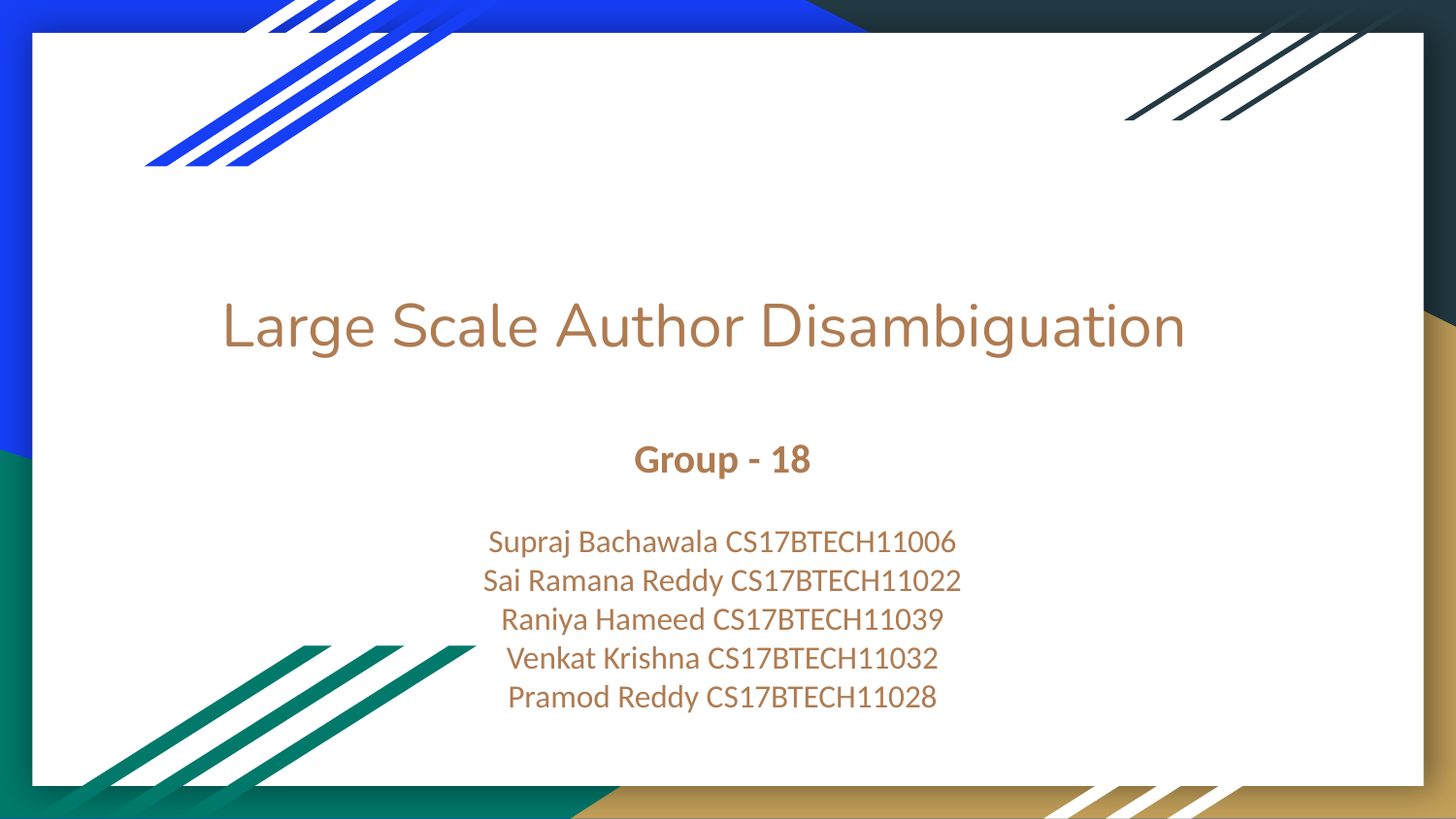

# Large Scale Author Disambiguation
Group - 18
Supraj Bachawala CS17BTECH11006
Sai Ramana Reddy CS17BTECH11022
Raniya Hameed CS17BTECH11039
Venkat Krishna CS17BTECH11032
Pramod Reddy CS17BTECH11028